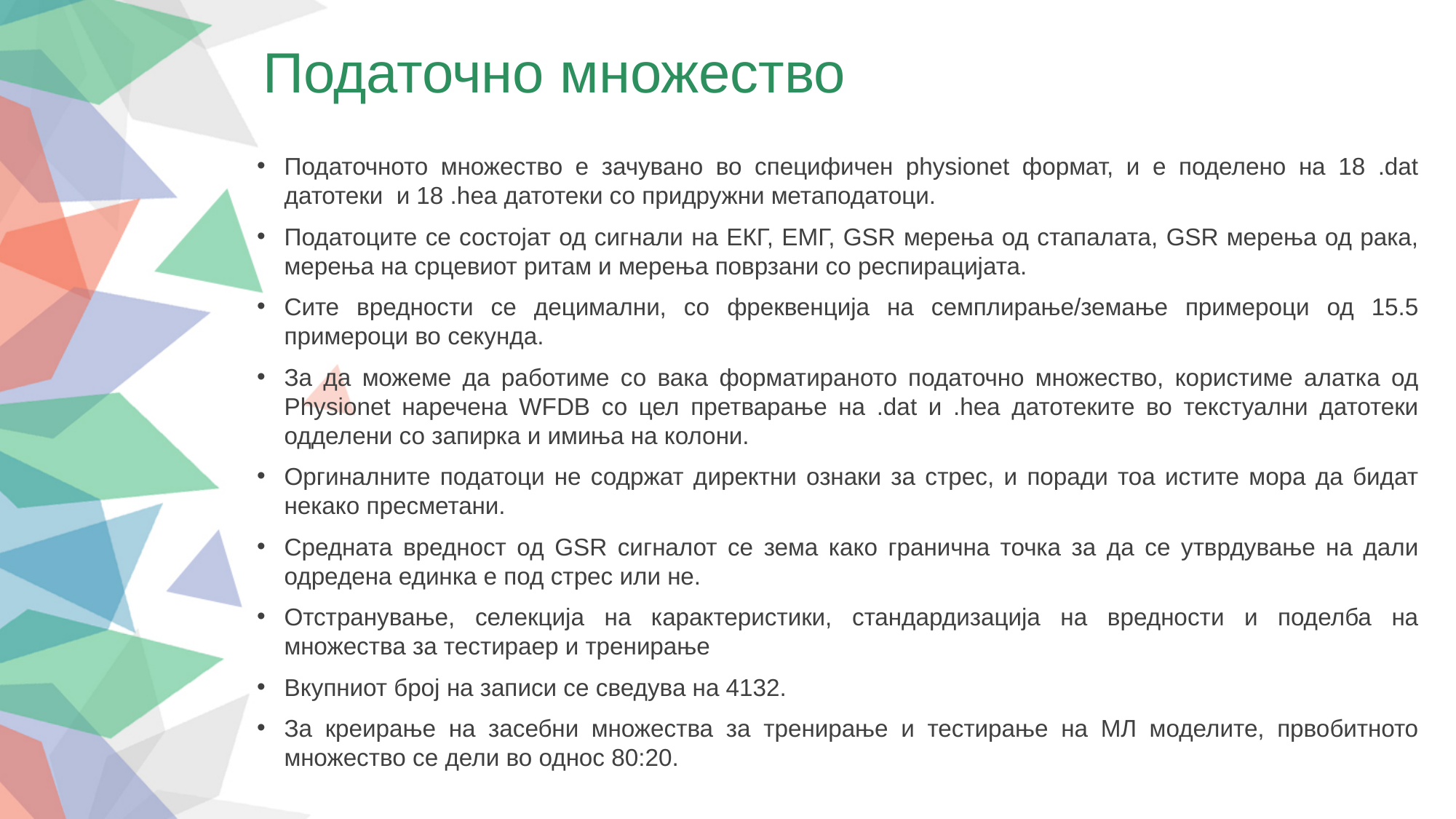

Податочно множество
Податочното множество е зачувано во специфичен physionet формат, и е поделено на 18 .dat датотеки  и 18 .hеа датотеки со придружни метаподатоци.
Податоците се состојат од сигнали на ЕКГ, ЕМГ, GSR мерења од стапалата, GSR мерења од рака, мерења на срцевиот ритам и мерења поврзани со респирацијата.
Сите вредности се децимални, со фреквенција на семплирање/земање примероци од 15.5 примероци во секунда.
За да можеме да работиме со вака форматираното податочно множество, користиме алатка од Physionet наречена WFDB со цел претварање на .dat и .hea датотеките во текстуални датотеки одделени со запирка и имиња на колони.
Оргиналните податоци не содржат директни ознаки за стрес, и поради тоа истите мора да бидат некако пресметани.
Средната вредност од GSR сигналот се зема како гранична точка за да се утврдување на дали одредена единка е под стрес или не.
Отстранување, селекција на карактеристики, стандардизација на вредности и поделба на множества за тестираер и тренирање
Вкупниот број на записи се сведува на 4132.
За креирање на засебни множества за тренирање и тестирање на МЛ моделите, првобитното множество се дели во однос 80:20.